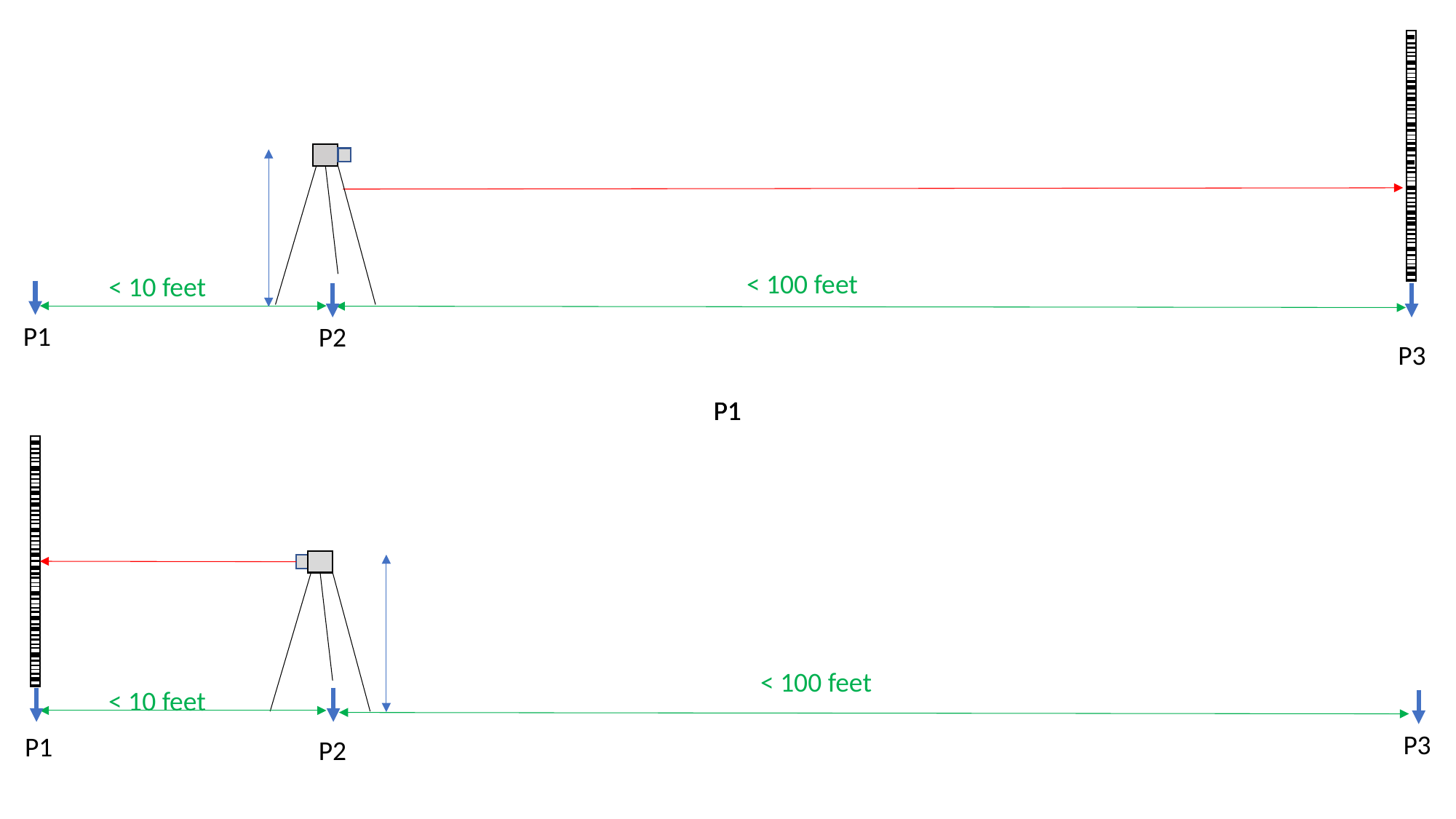

< 100 feet
< 10 feet
P1
P2
P3
P1
P1
P1

< 100 feet
< 10 feet
P3
P1
P2